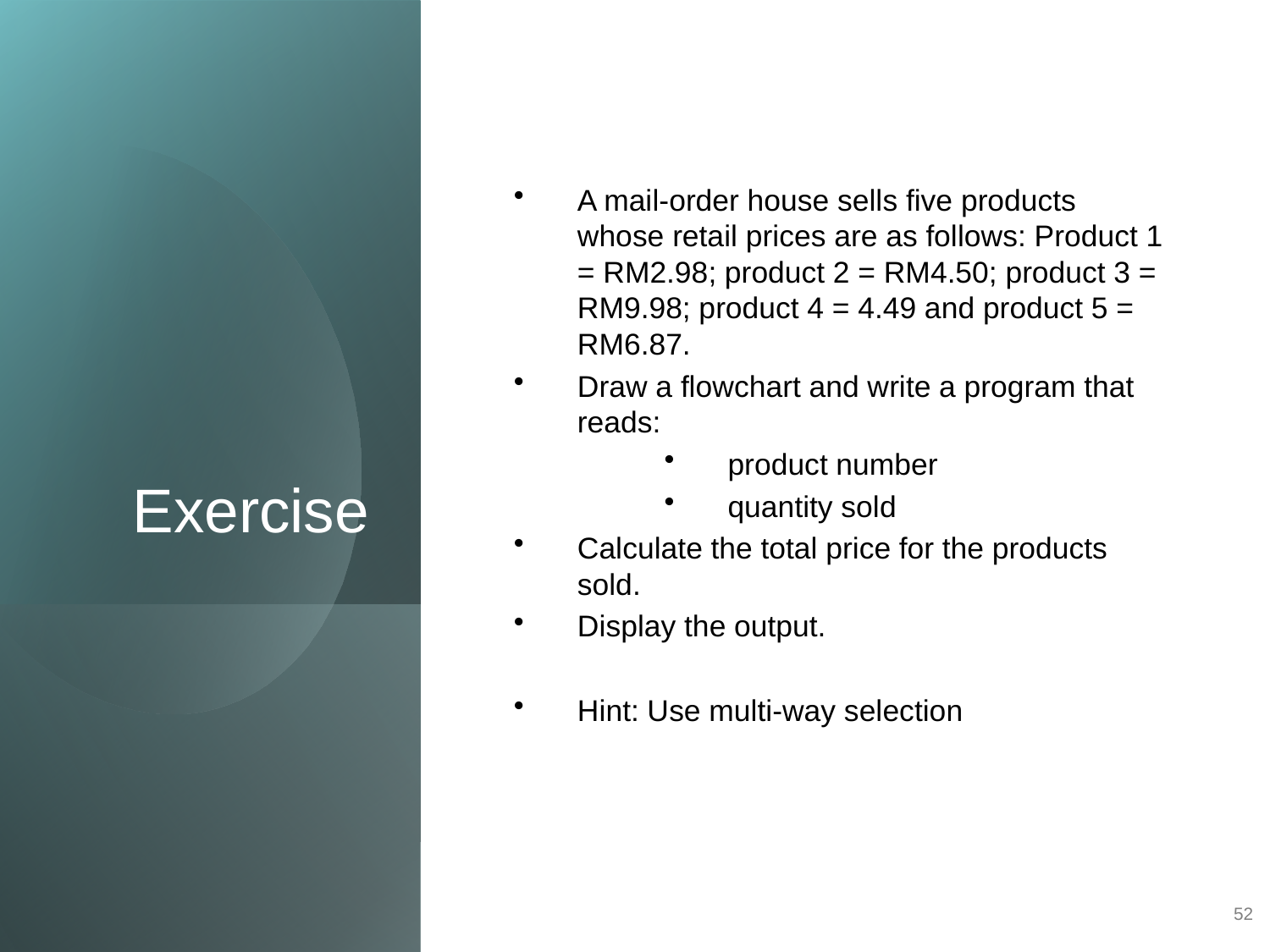

# Exercise
A mail-order house sells five products whose retail prices are as follows: Product 1 = RM2.98; product 2 = RM4.50; product 3 = RM9.98; product 4 = 4.49 and product 5 = RM6.87.
Draw a flowchart and write a program that reads:
product number
quantity sold
Calculate the total price for the products sold.
Display the output.

Hint: Use multi-way selection

52